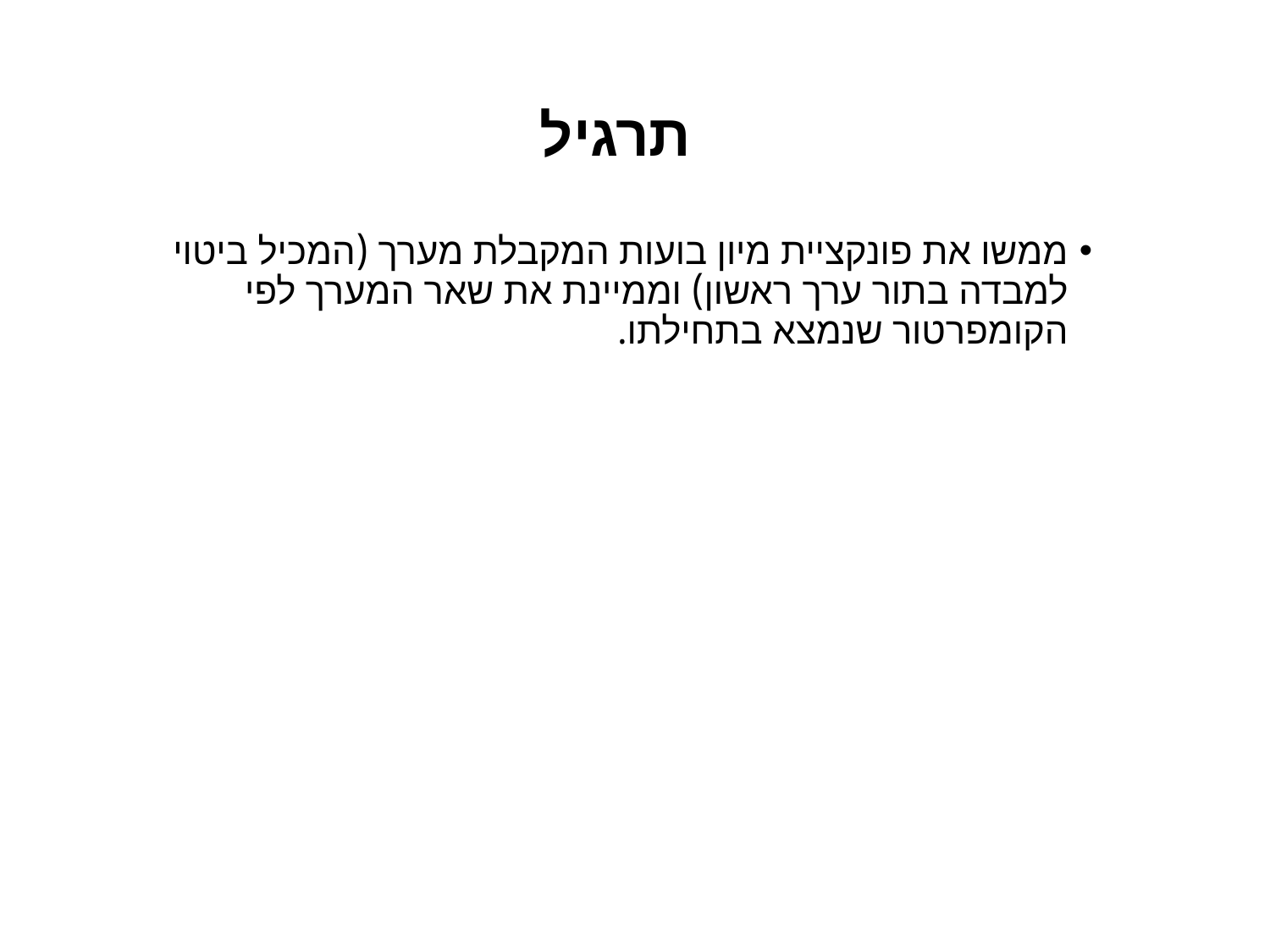

תרגיל
ממשו את פונקציית מיון בועות המקבלת מערך (המכיל ביטוי למבדה בתור ערך ראשון) וממיינת את שאר המערך לפי הקומפרטור שנמצא בתחילתו.